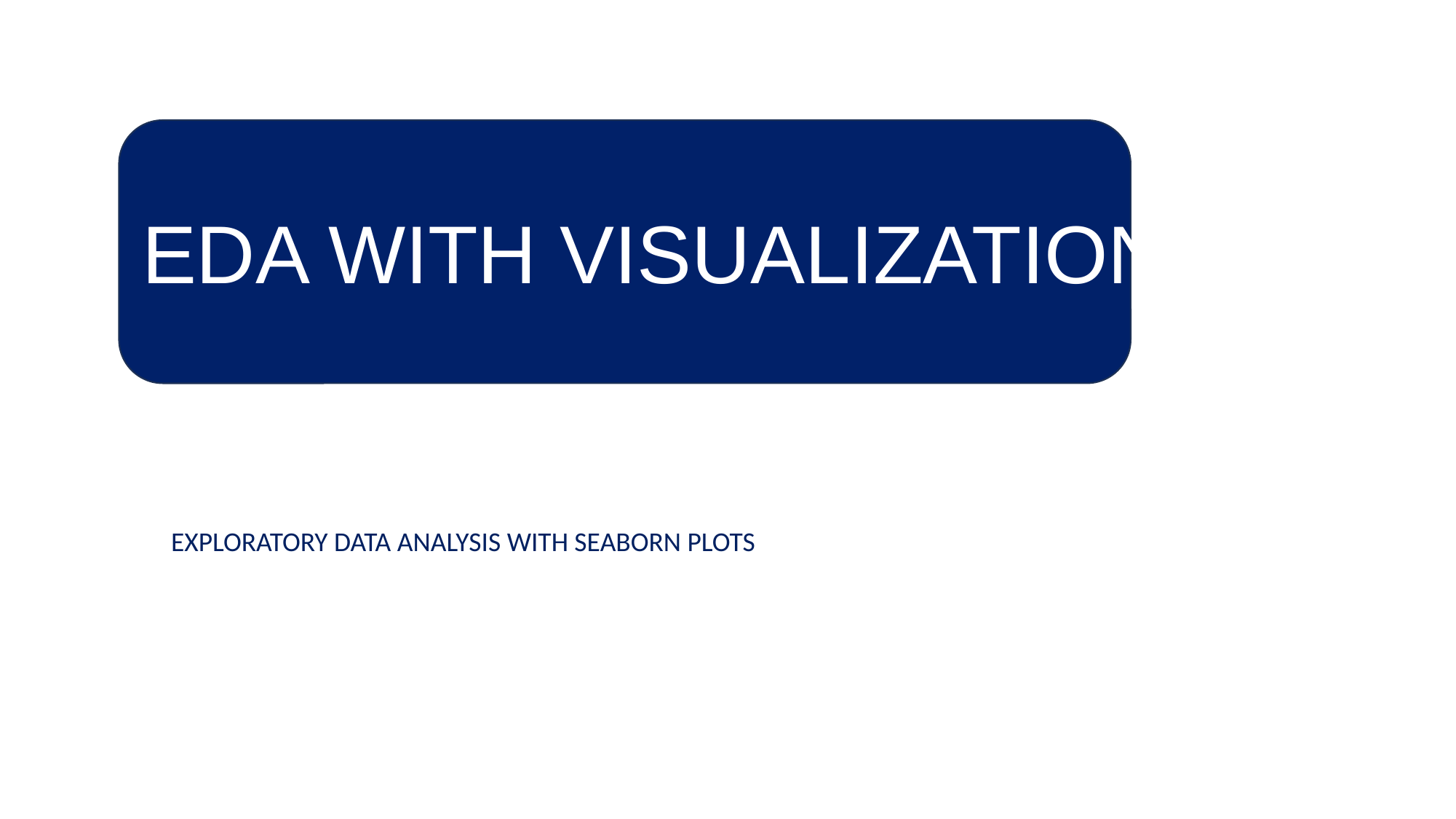

EDA WITH VISUALIZATION
EXPLORATORY DATA ANALYSIS WITH SEABORN PLOTS